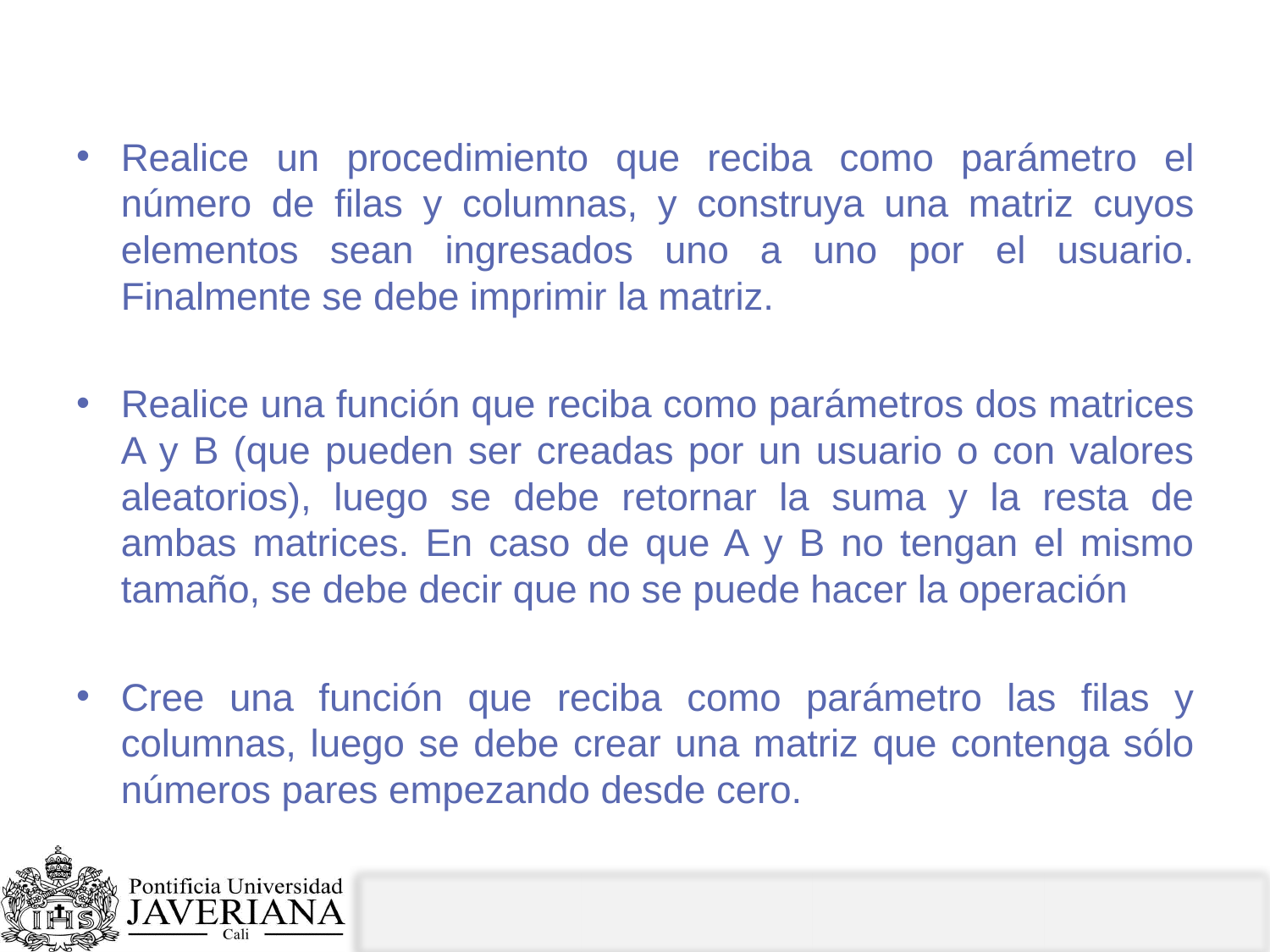

# Ejercicios
Ejercicios con listas
Realice un procedimiento que reciba como parámetro el número de filas y columnas, y construya una matriz cuyos elementos sean ingresados uno a uno por el usuario. Finalmente se debe imprimir la matriz.

Realice una función que reciba como parámetros dos matrices A y B (que pueden ser creadas por un usuario o con valores aleatorios), luego se debe retornar la suma y la resta de ambas matrices. En caso de que A y B no tengan el mismo tamaño, se debe decir que no se puede hacer la operación

Cree una función que reciba como parámetro las filas y columnas, luego se debe crear una matriz que contenga sólo números pares empezando desde cero.